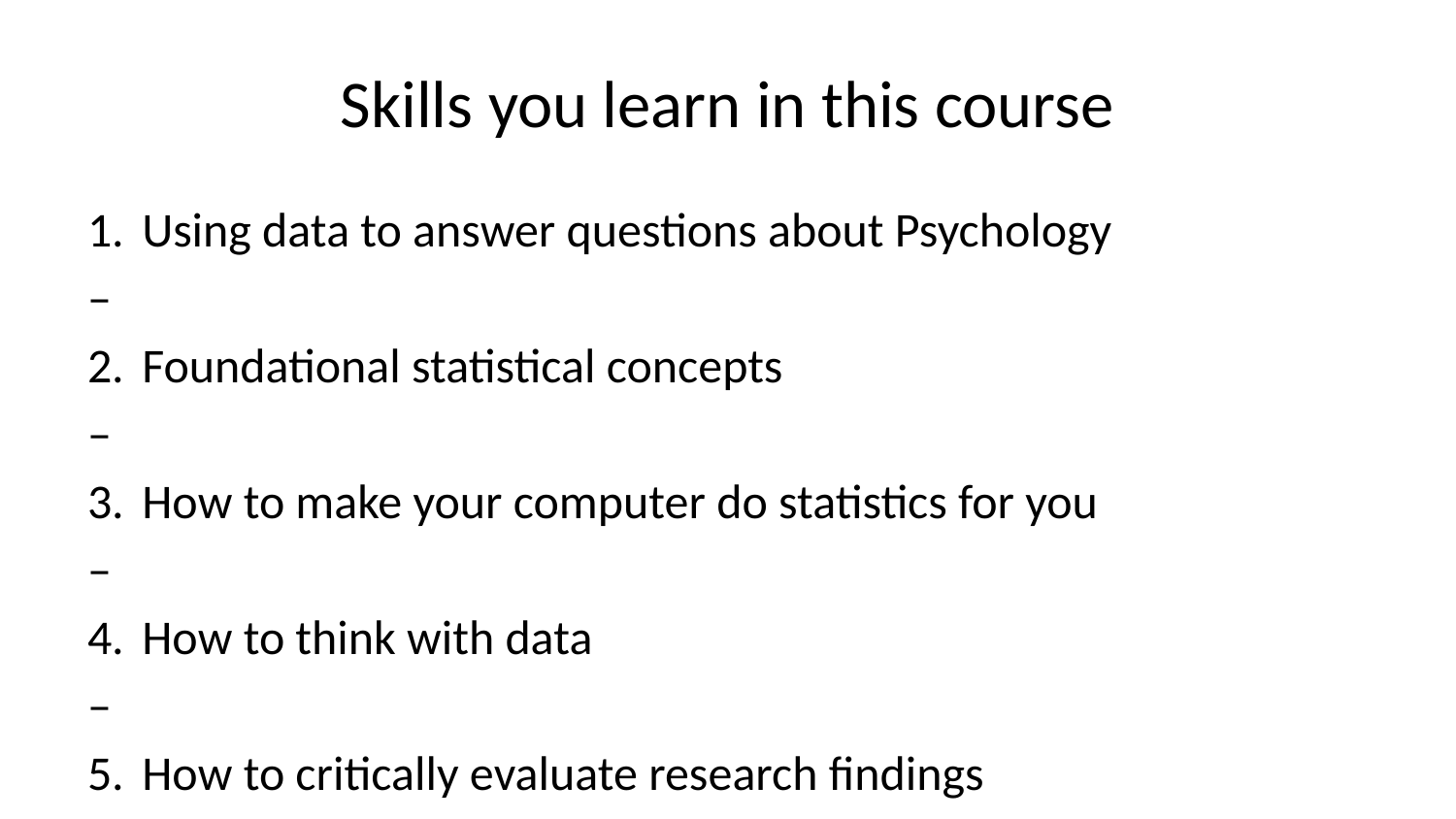

# Skills you learn in this course
Using data to answer questions about Psychology
–
Foundational statistical concepts
–
How to make your computer do statistics for you
–
How to think with data
–
How to critically evaluate research findings